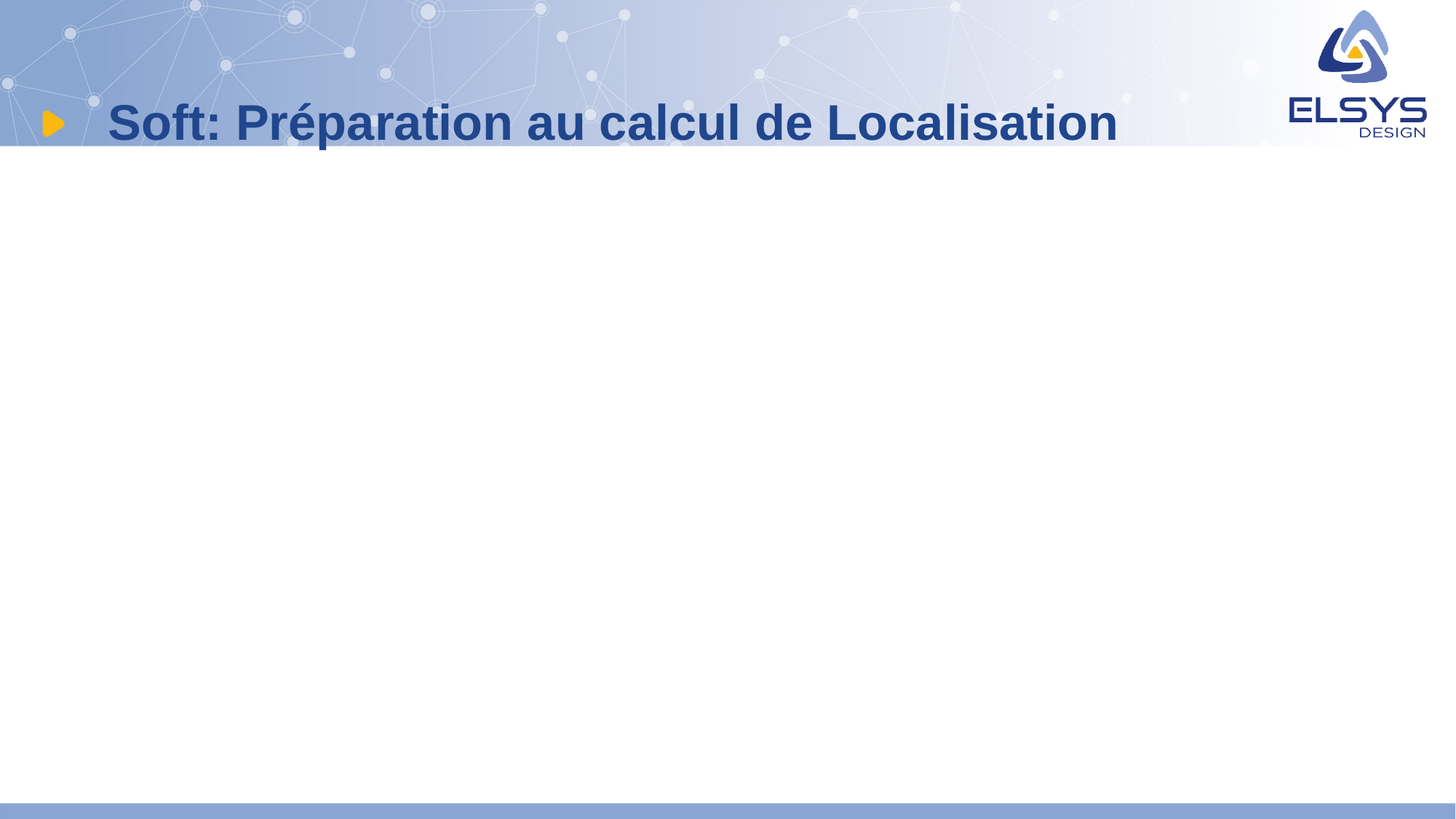

# Soft: Préparation au calcul de Localisation